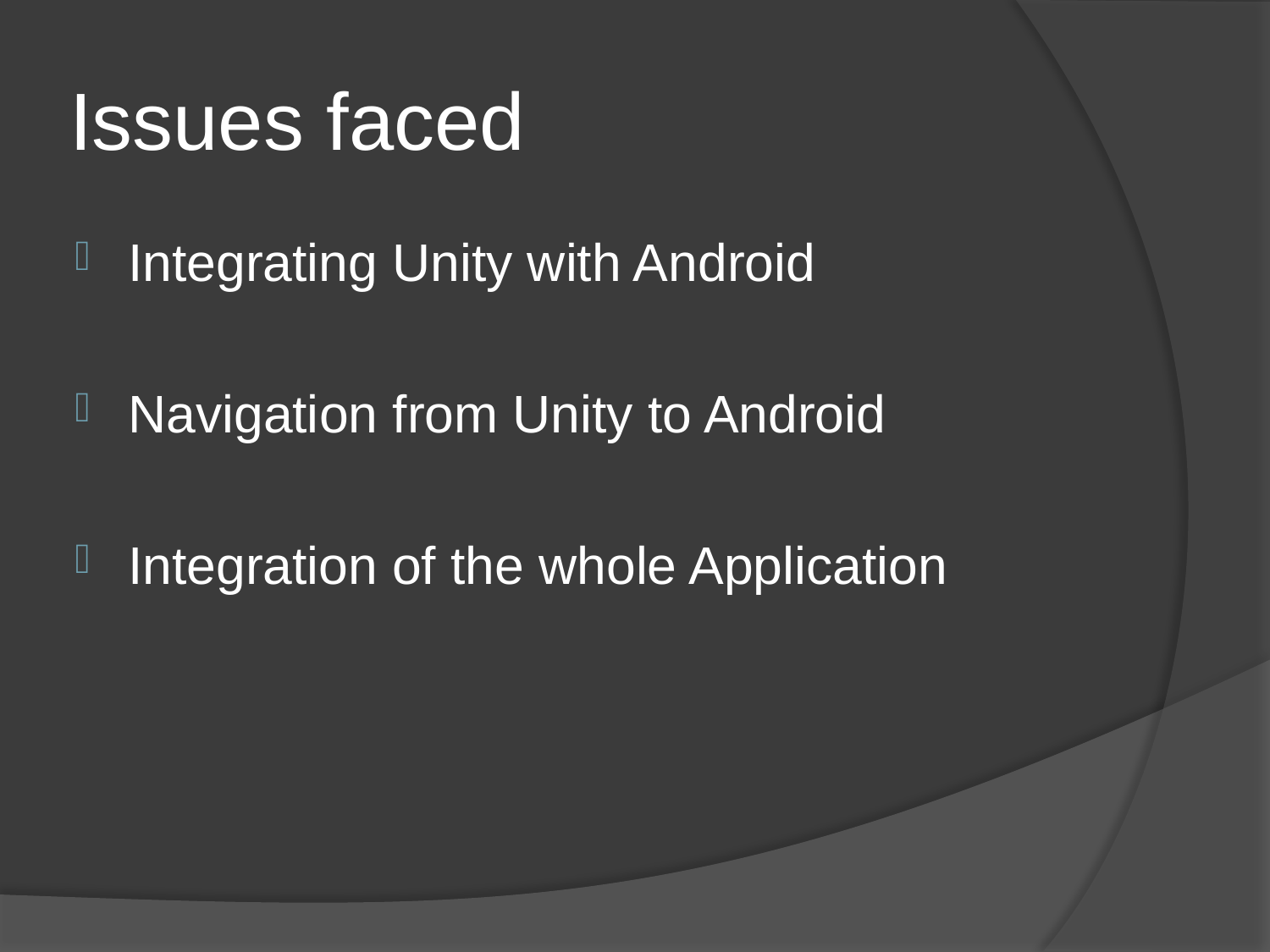

# Issues faced
Integrating Unity with Android

Navigation from Unity to Android

Integration of the whole Application